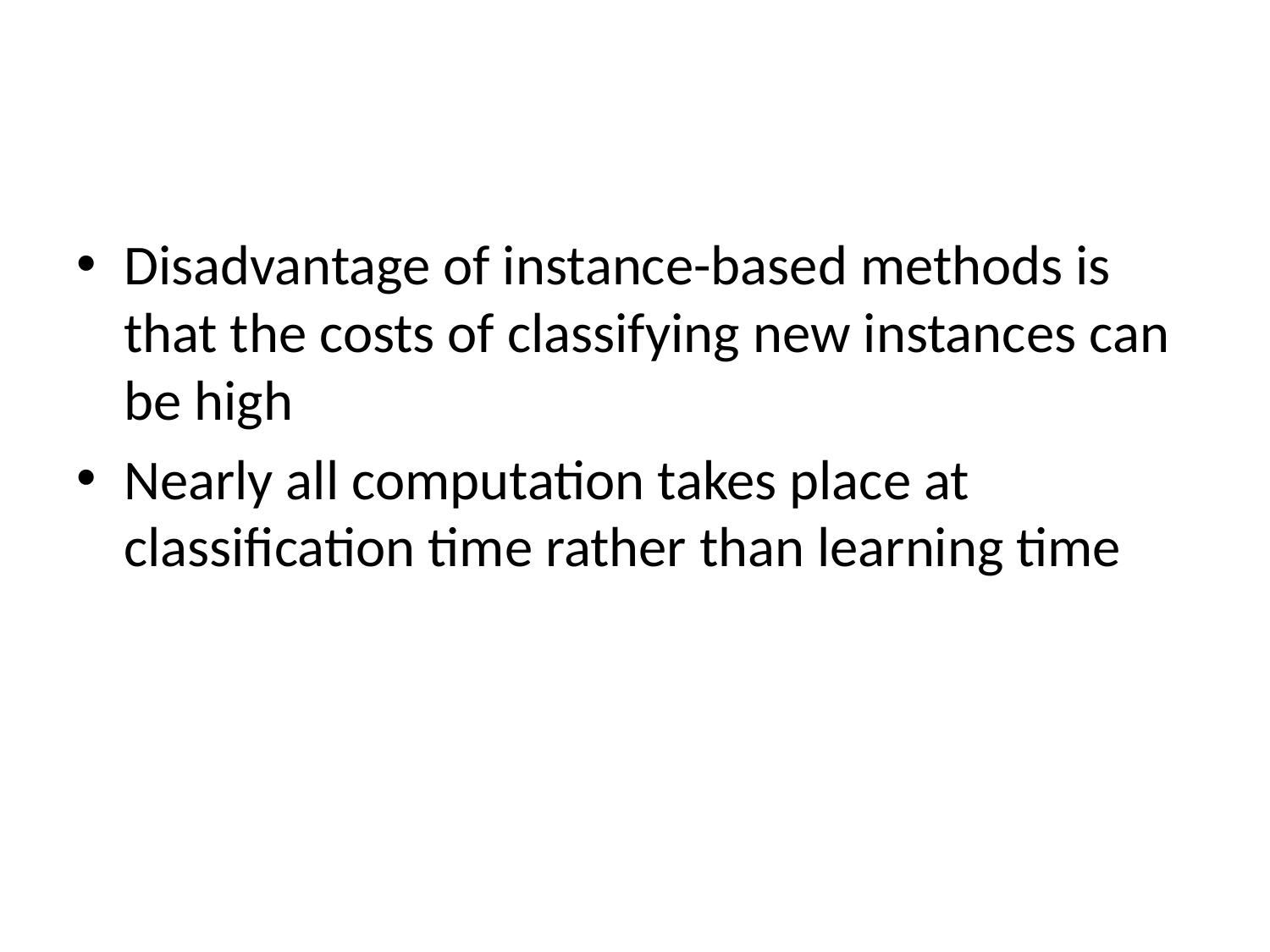

#
Disadvantage of instance-based methods is that the costs of classifying new instances can be high
Nearly all computation takes place at classification time rather than learning time